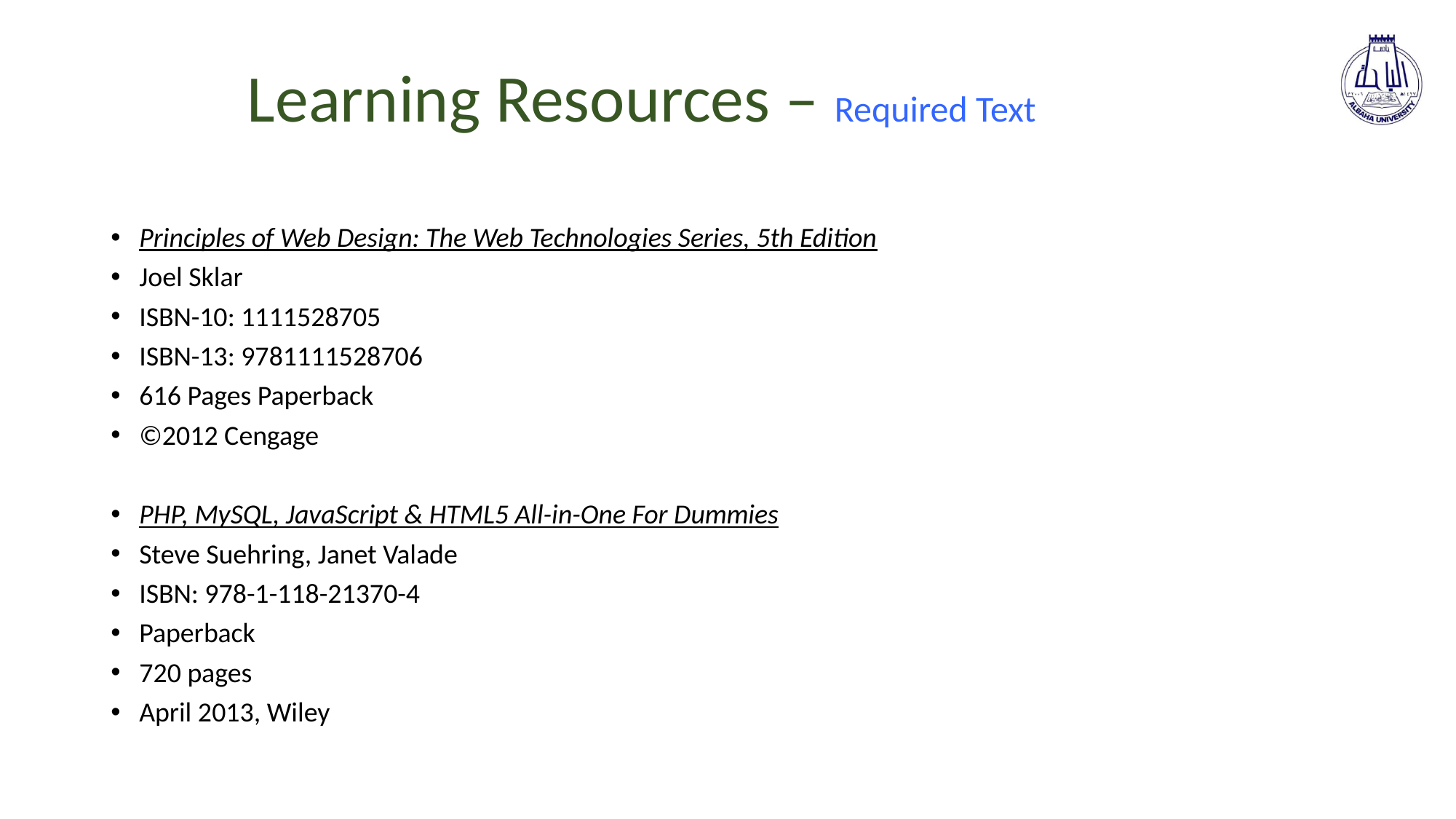

# Learning Resources – Required Text
Principles of Web Design: The Web Technologies Series, 5th Edition
Joel Sklar
ISBN-10: 1111528705
ISBN-13: 9781111528706
616 Pages Paperback
©2012 Cengage

PHP, MySQL, JavaScript & HTML5 All-in-One For Dummies
Steve Suehring, Janet Valade
ISBN: 978-1-118-21370-4
Paperback
720 pages
April 2013, Wiley